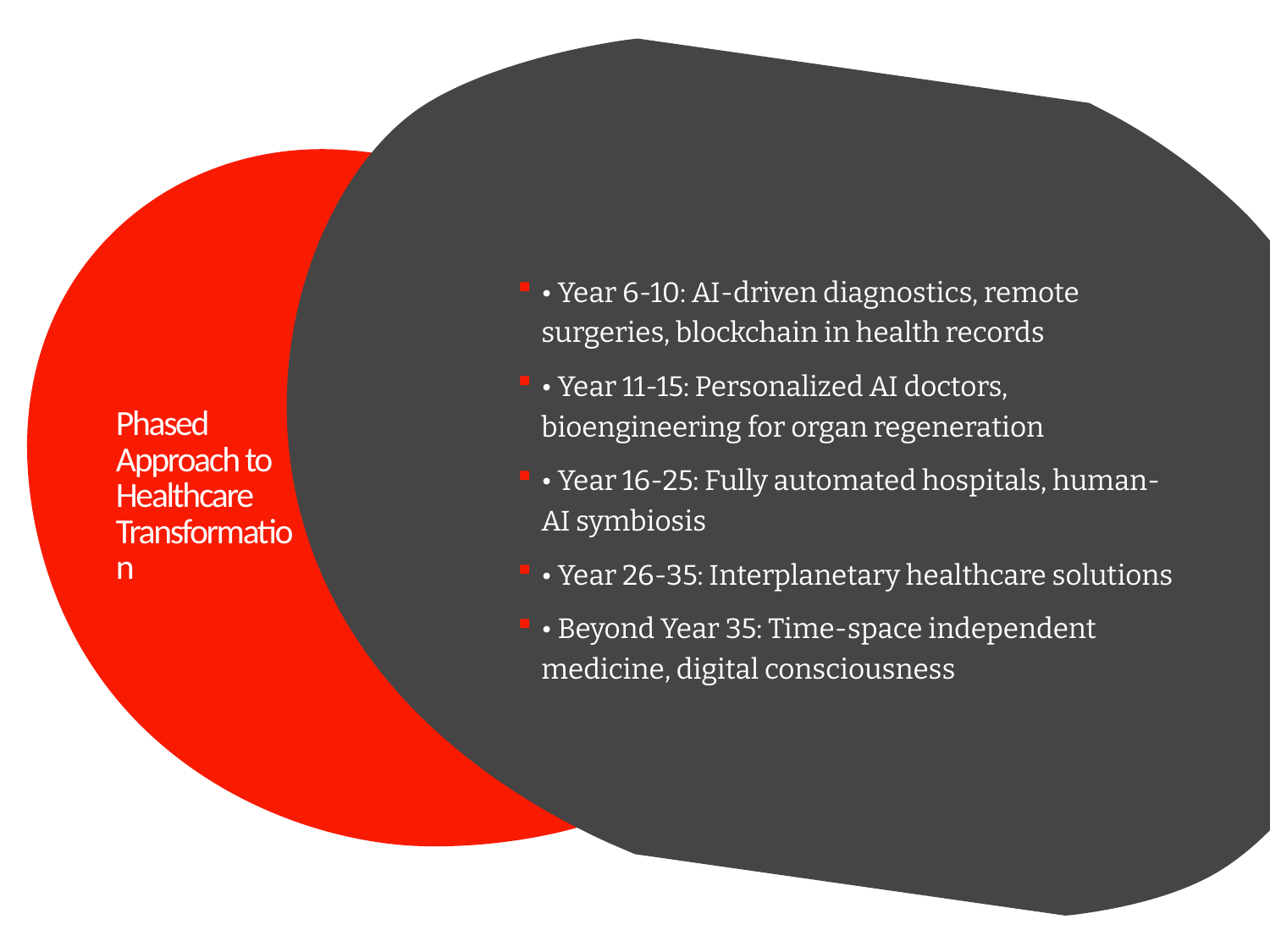

• Year 6-10: AI-driven diagnostics, remote surgeries, blockchain in health records
• Year 11-15: Personalized AI doctors, bioengineering for organ regeneration
• Year 16-25: Fully automated hospitals, human-AI symbiosis
• Year 26-35: Interplanetary healthcare solutions
• Beyond Year 35: Time-space independent medicine, digital consciousness
# Phased Approach to Healthcare Transformation